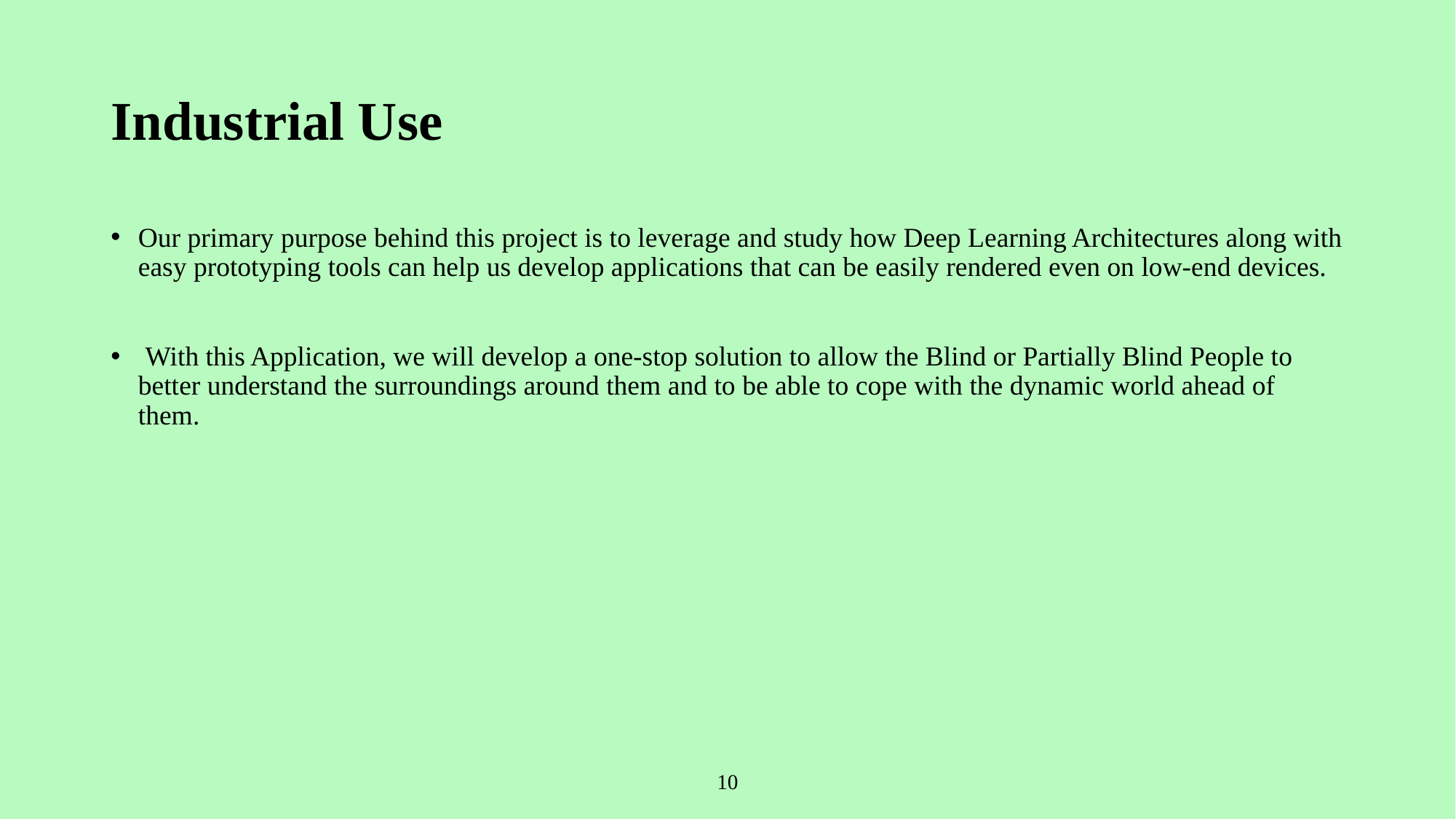

# Industrial Use
Our primary purpose behind this project is to leverage and study how Deep Learning Architectures along with easy prototyping tools can help us develop applications that can be easily rendered even on low-end devices.

 With this Application, we will develop a one-stop solution to allow the Blind or Partially Blind People to better understand the surroundings around them and to be able to cope with the dynamic world ahead of them.
10